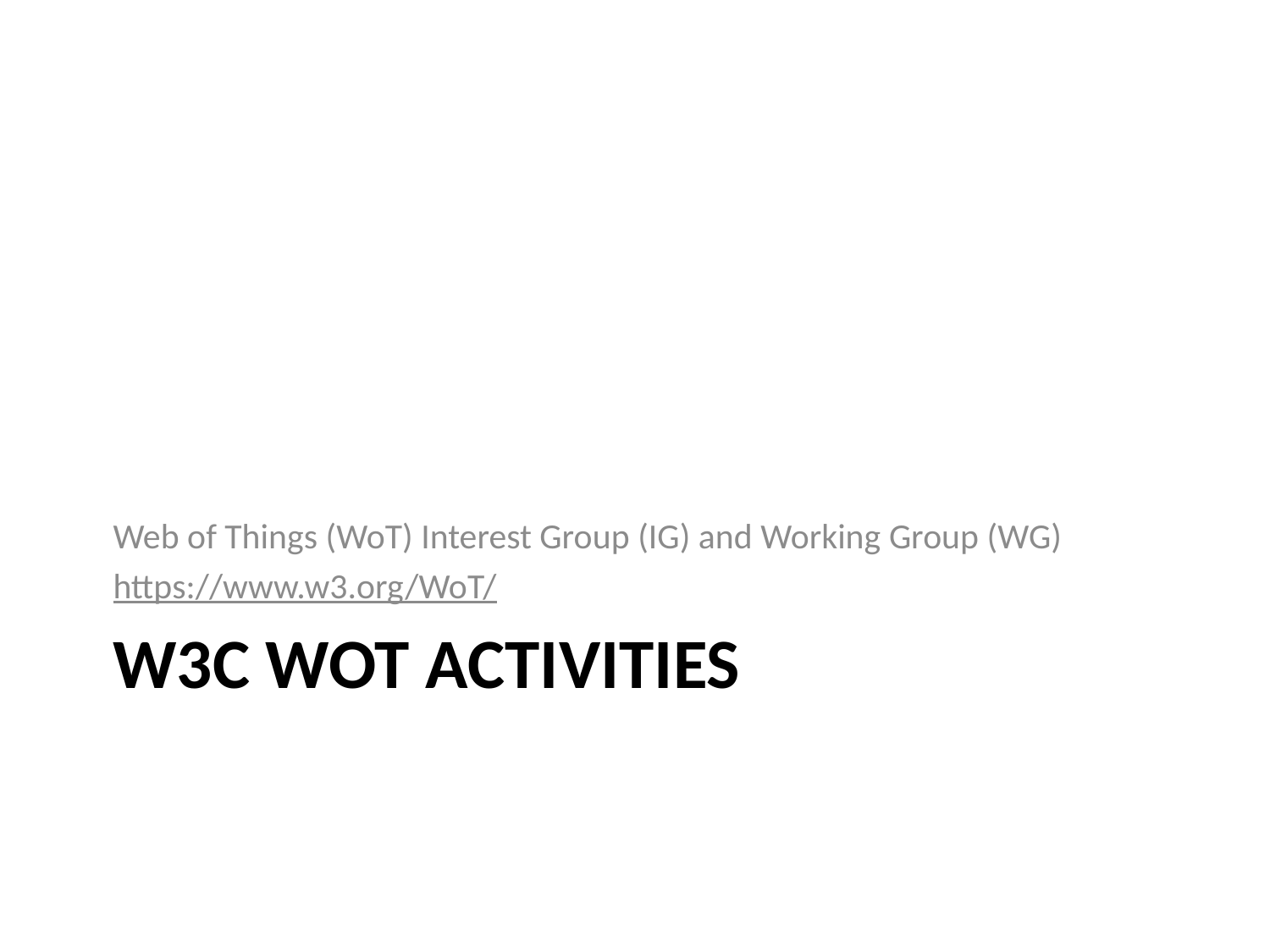

Web of Things (WoT) Interest Group (IG) and Working Group (WG)
https://www.w3.org/WoT/
# W3C WoT Activities